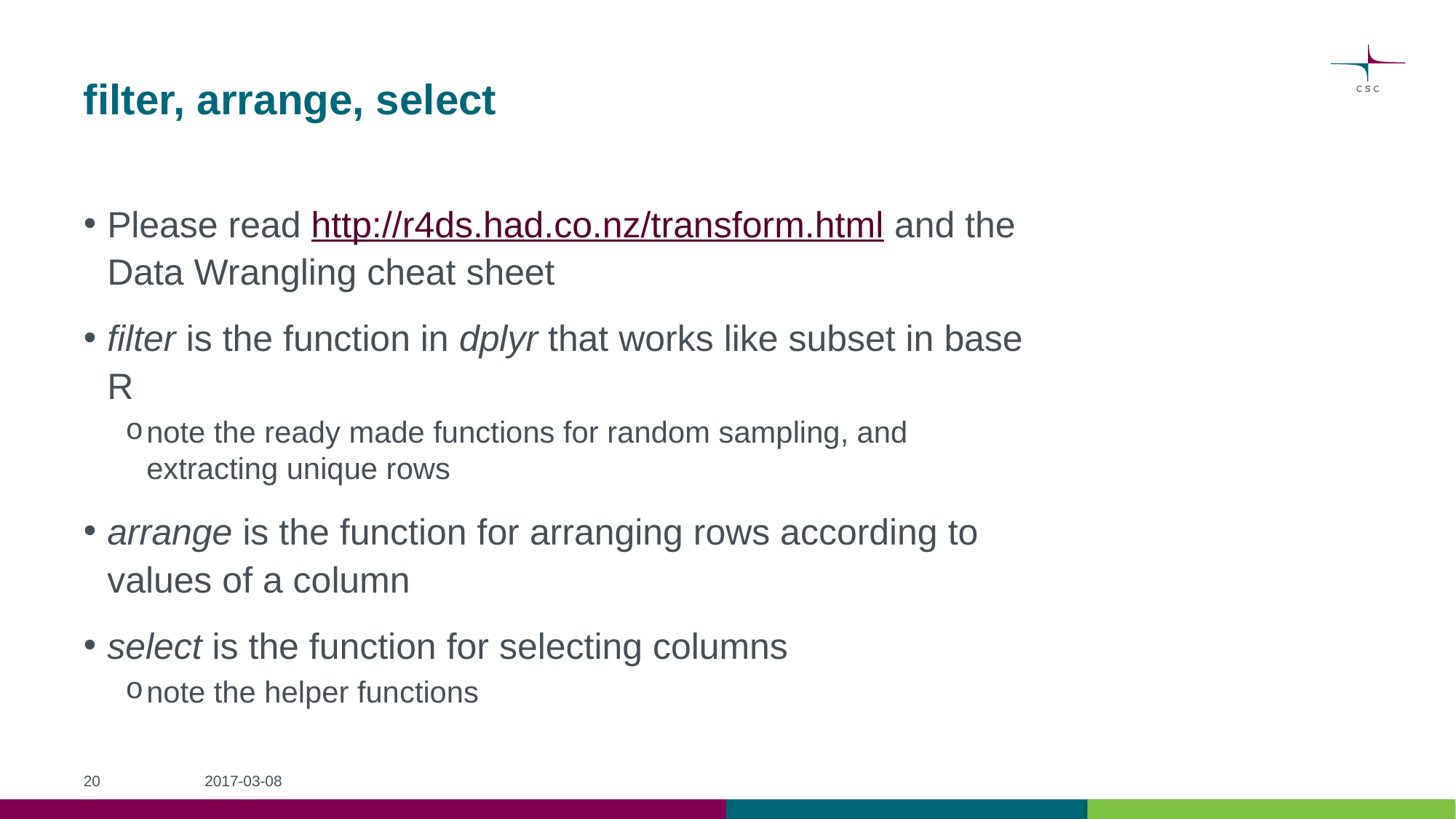

# filter, arrange, select
Please read http://r4ds.had.co.nz/transform.html and the Data Wrangling cheat sheet
filter is the function in dplyr that works like subset in base R
note the ready made functions for random sampling, and extracting unique rows
arrange is the function for arranging rows according to values of a column
select is the function for selecting columns
note the helper functions
20
2017-03-08